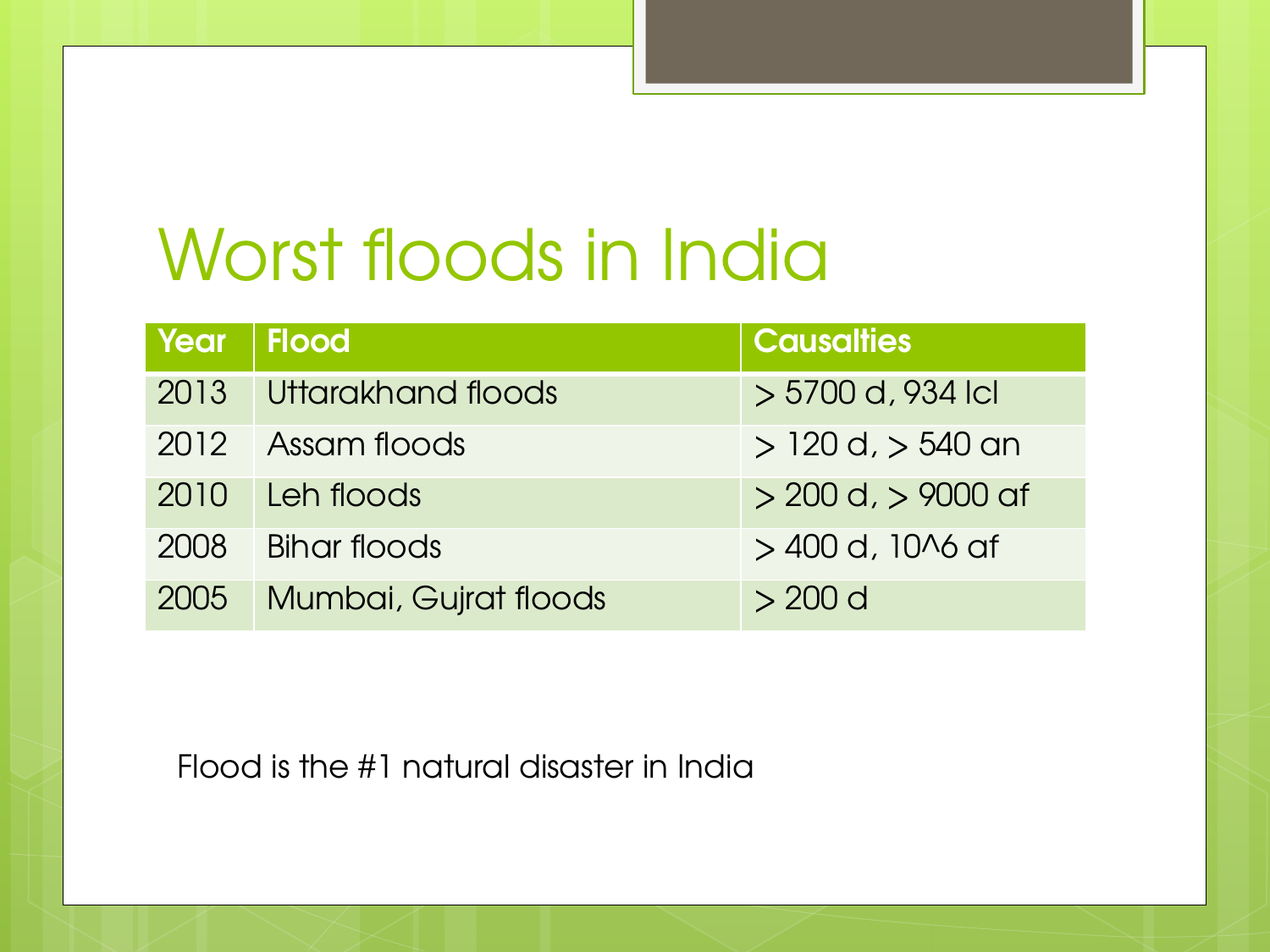

# Worst floods in India
| Year | Flood | Causalties |
| --- | --- | --- |
| 2013 | Uttarakhand floods | > 5700 d, 934 lcl |
| 2012 | Assam floods | > 120 d, > 540 an |
| 2010 | Leh floods | > 200 d, > 9000 af |
| 2008 | Bihar floods | > 400 d, 10^6 af |
| 2005 | Mumbai, Gujrat floods | > 200 d |
Flood is the #1 natural disaster in India